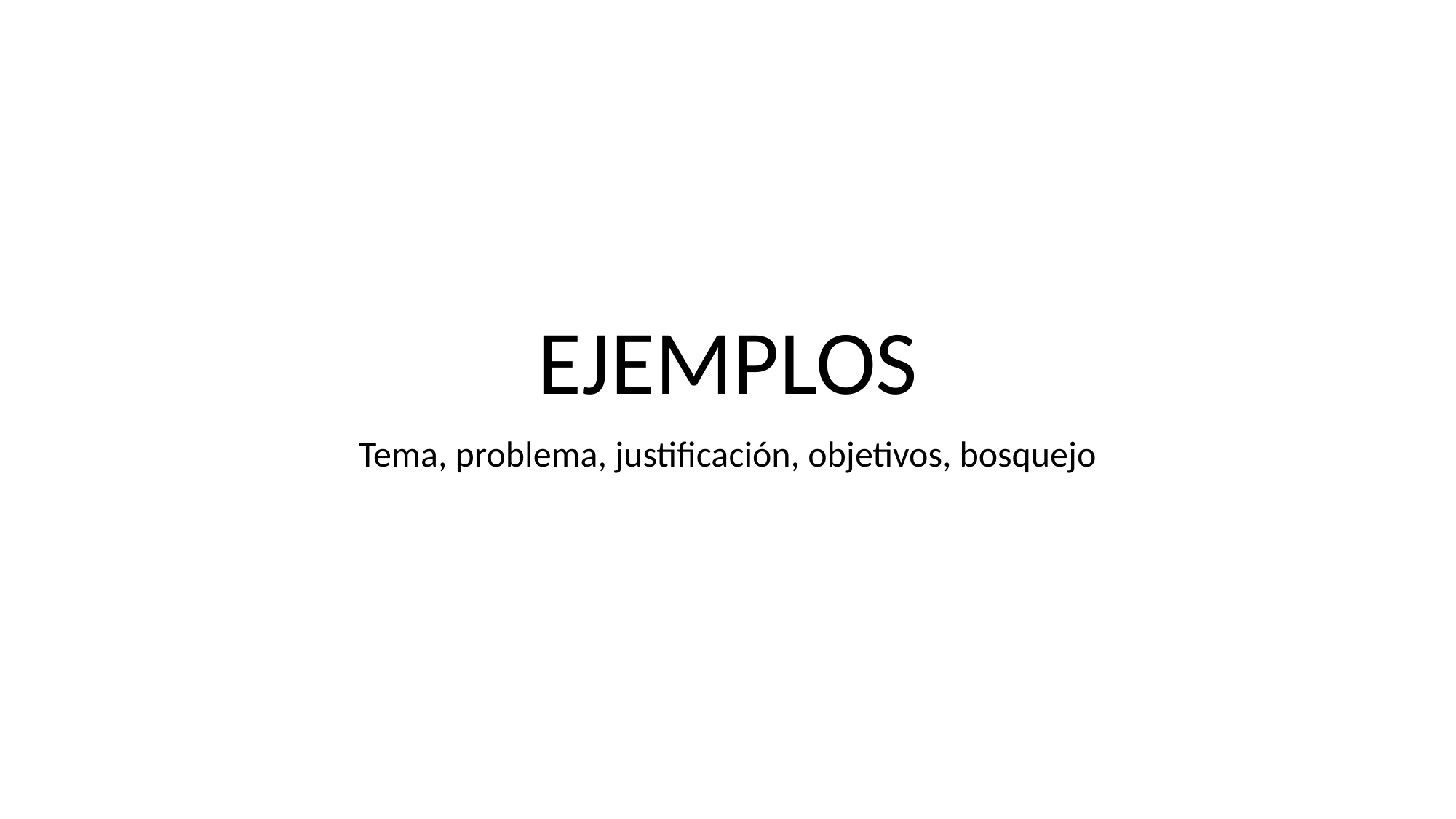

# EJEMPLOS
Tema, problema, justificación, objetivos, bosquejo